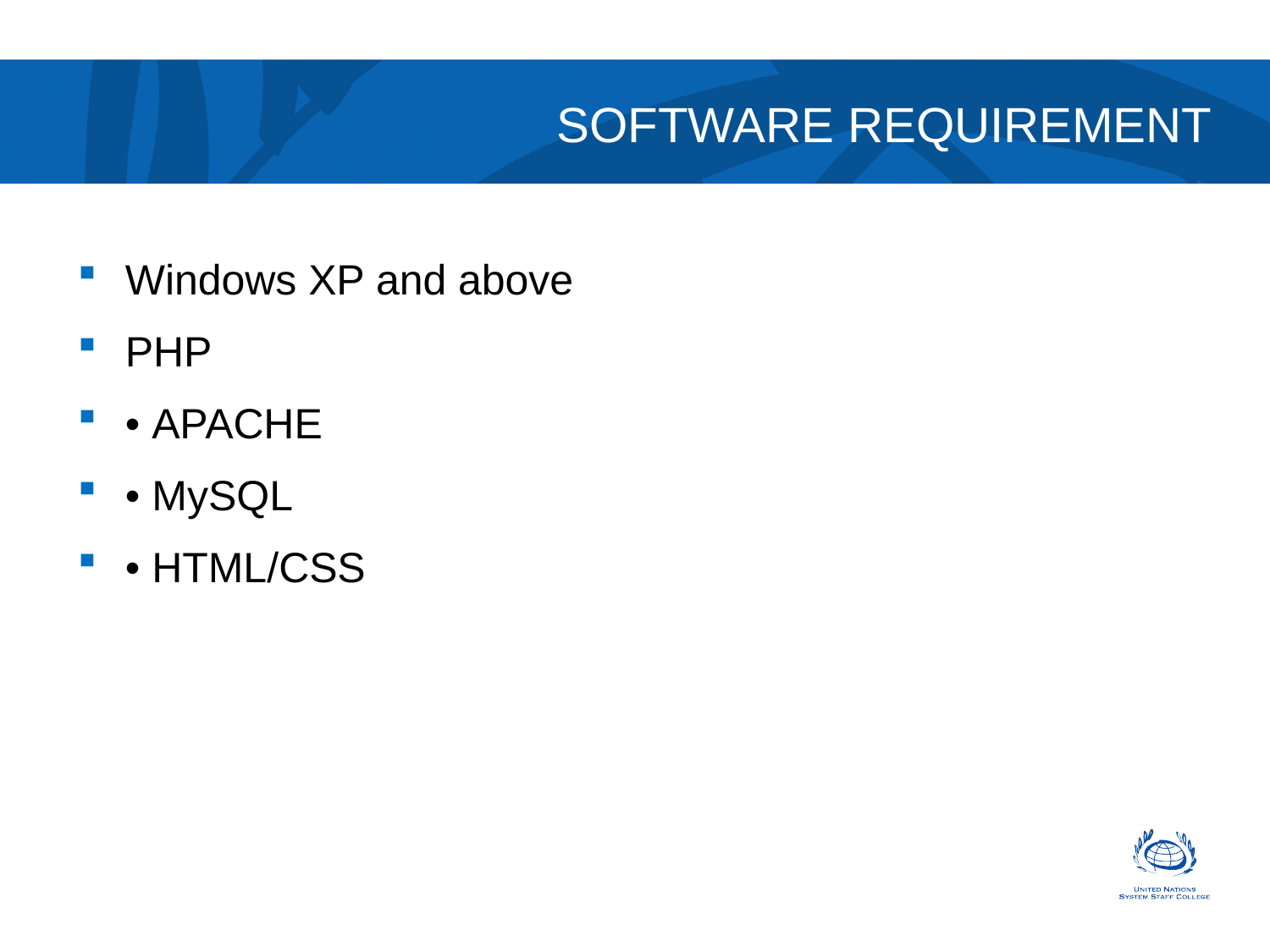

# SOFTWARE REQUIREMENT
Windows XP and above
PHP
• APACHE
• MySQL
• HTML/CSS